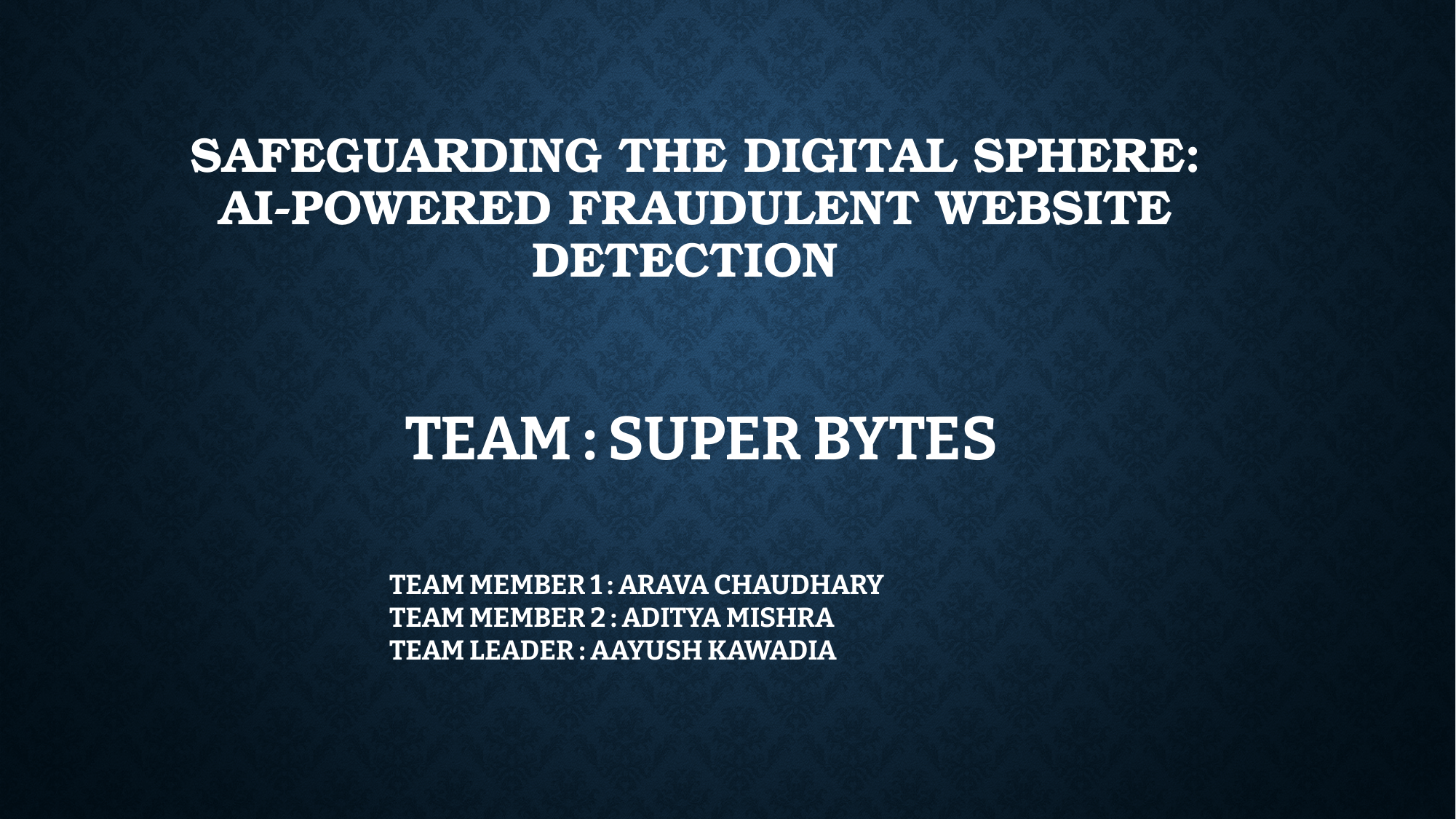

# Safeguarding the Digital Sphere: AI-Powered Fraudulent Website Detection
 TEAM : SUPER BYTES

TEAM MEMBER 1 : ARAVA CHAUDHARY
TEAM MEMBER 2 : ADITYA MISHRA
TEAM LEADER : AAYUSH KAWADIA